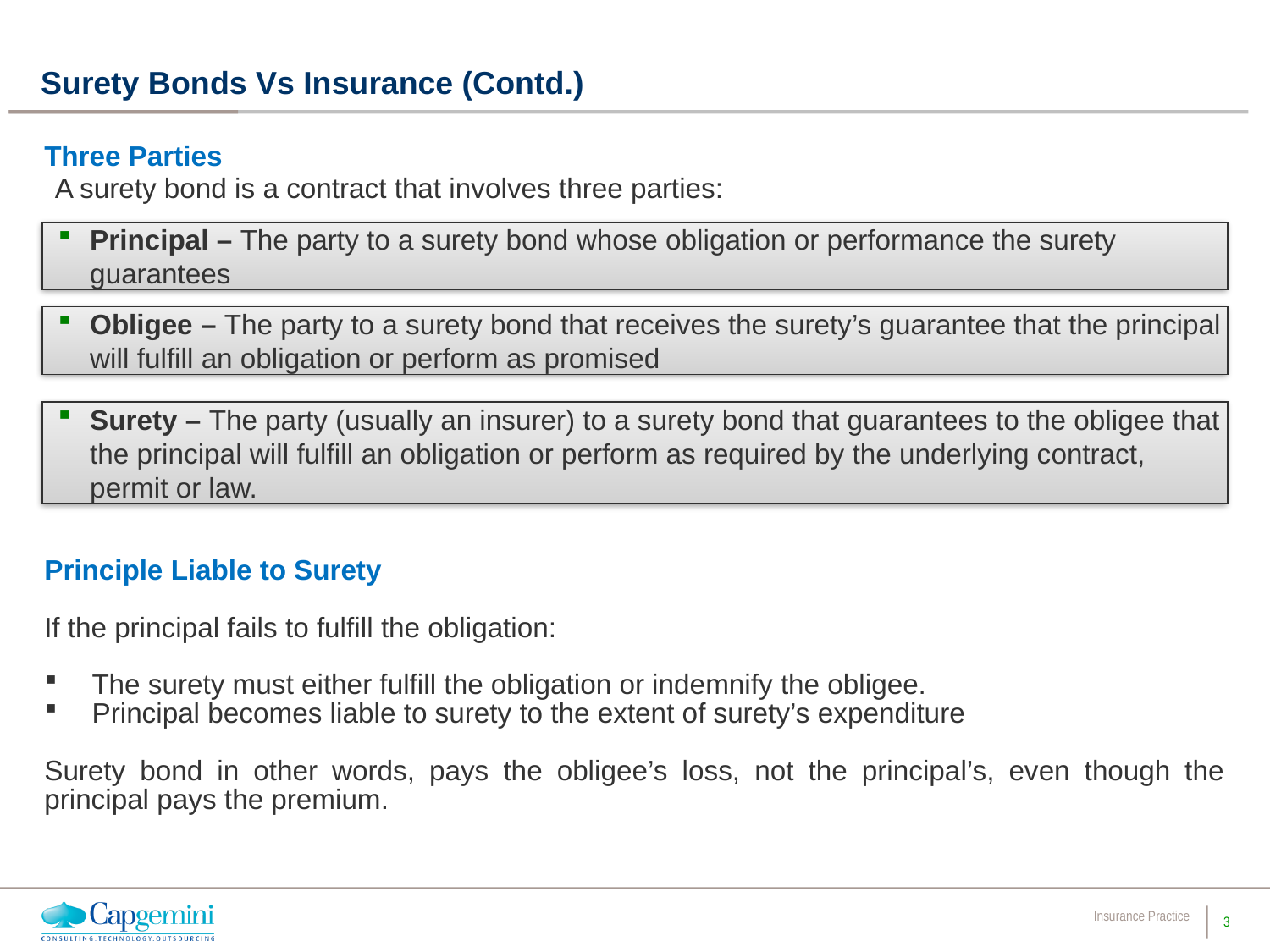

# Surety Bonds Vs Insurance (Contd.)
Three Parties
A surety bond is a contract that involves three parties:
Principal – The party to a surety bond whose obligation or performance the surety guarantees
Obligee – The party to a surety bond that receives the surety’s guarantee that the principal will fulfill an obligation or perform as promised
Surety – The party (usually an insurer) to a surety bond that guarantees to the obligee that the principal will fulfill an obligation or perform as required by the underlying contract, permit or law.
Principle Liable to Surety

If the principal fails to fulfill the obligation:

The surety must either fulfill the obligation or indemnify the obligee.
Principal becomes liable to surety to the extent of surety’s expenditure

Surety bond in other words, pays the obligee’s loss, not the principal’s, even though the principal pays the premium.